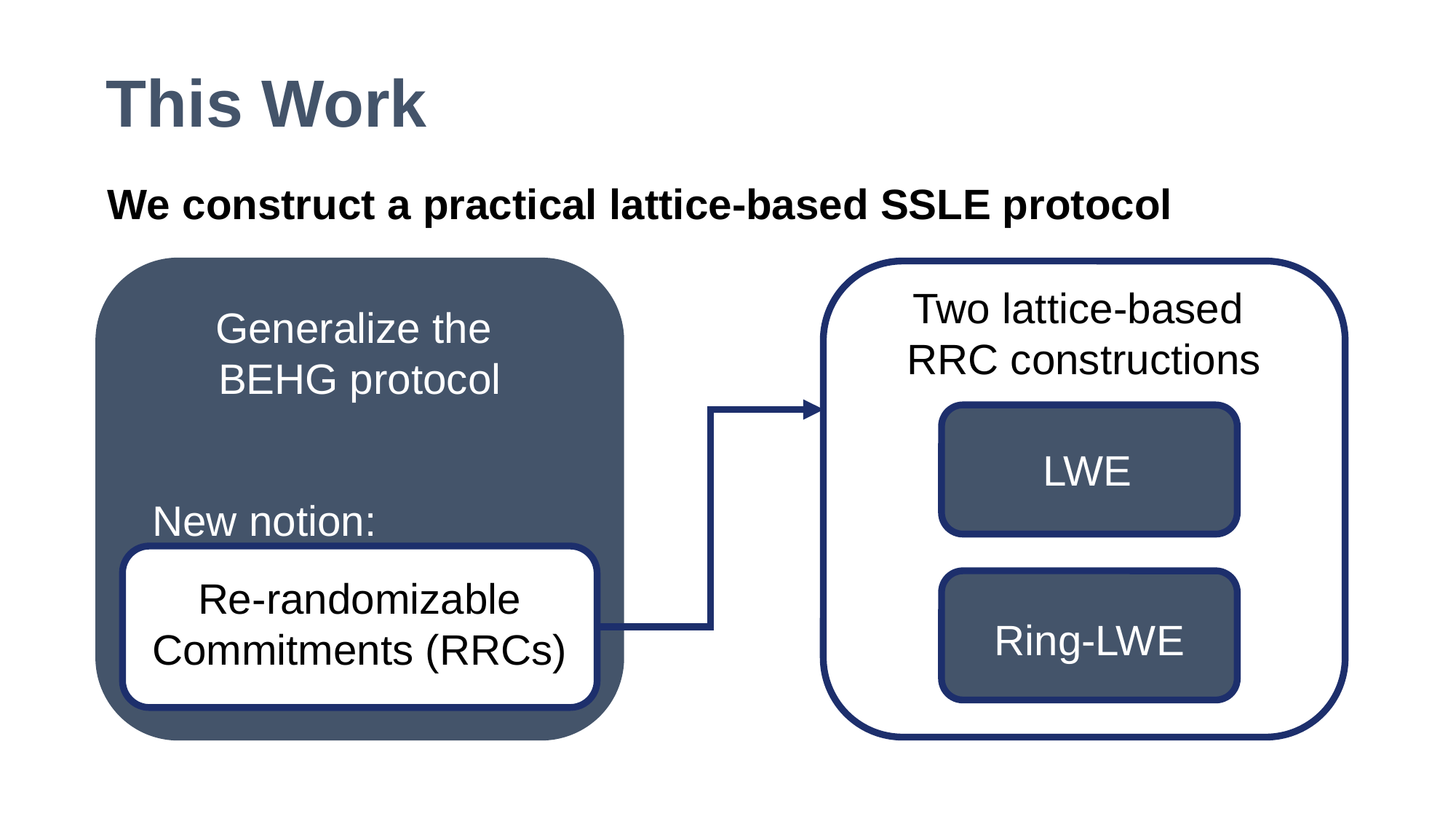

This Work
We construct a practical lattice-based SSLE protocol

Two lattice-based
RRC constructions
Generalize the
BEHG protocol

LWE
New notion:

Re-randomizable Commitments (RRCs)

Ring-LWE